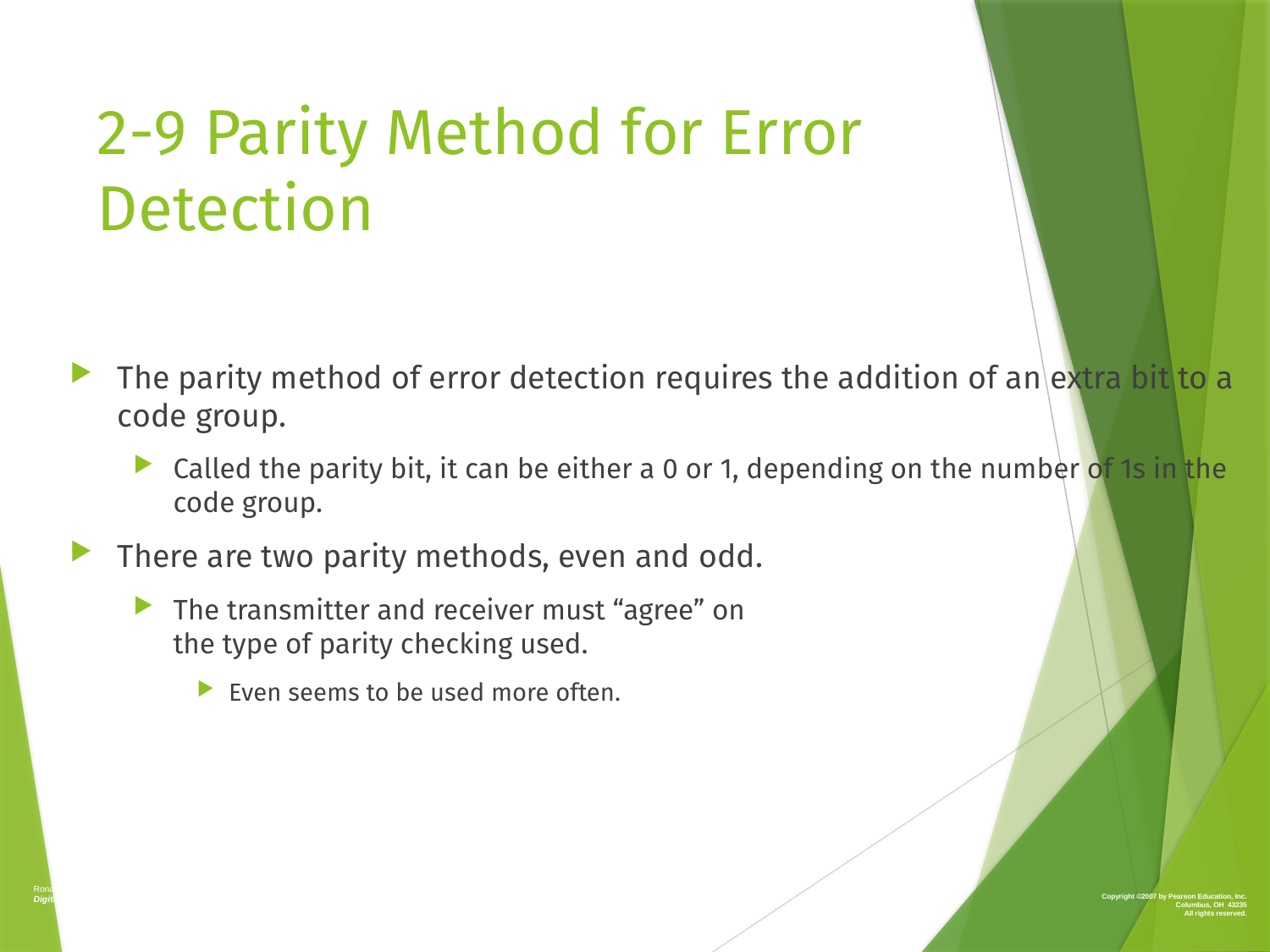

# 2-9 Parity Method for Error Detection
The parity method of error detection requires the addition of an extra bit to a code group.
Called the parity bit, it can be either a 0 or 1, depending on the number of 1s in the code group.
There are two parity methods, even and odd.
The transmitter and receiver must “agree” on
the type of parity checking used.
Even seems to be used more often.
Ronald Tocci/Neal Widmer/Gregory Moss
Digital Systems: Principles and Applications, 10e
Copyright ©2007 by Pearson Education, Inc.
Columbus, OH  43235
All rights reserved.